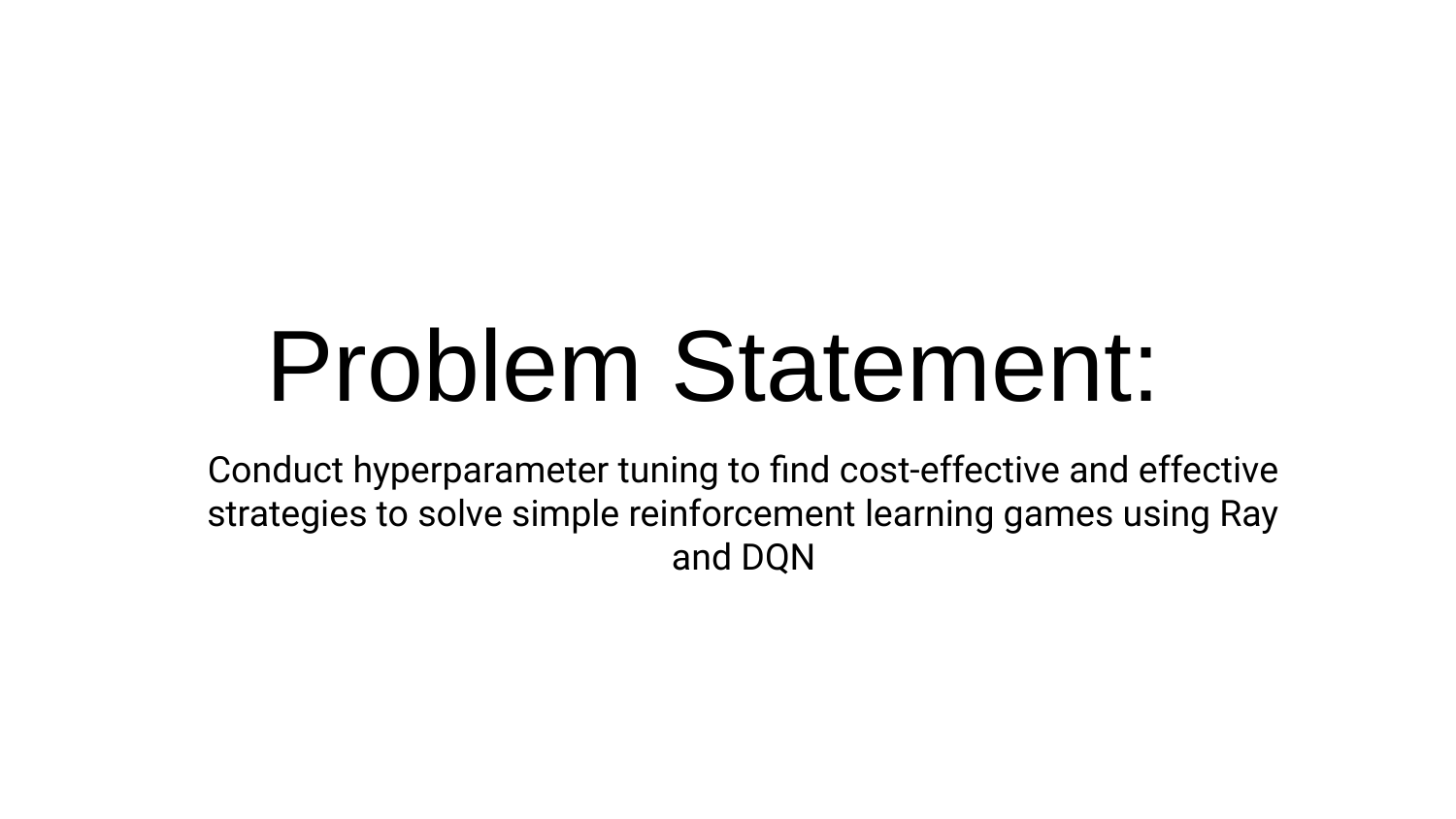

# Problem Statement:
Conduct hyperparameter tuning to find cost-effective and effective strategies to solve simple reinforcement learning games using Ray and DQN